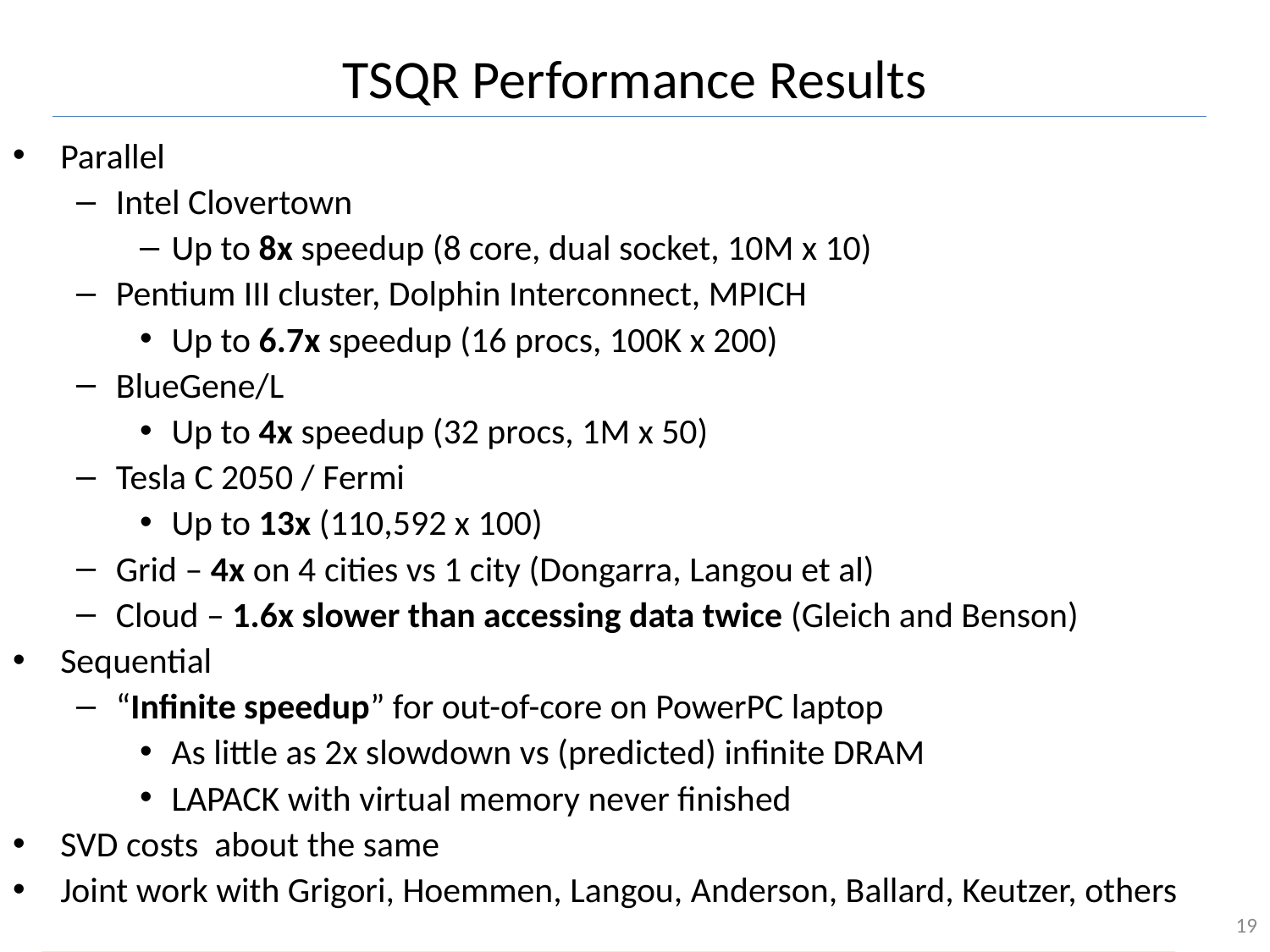

# TSQR Performance Results
Parallel
Intel Clovertown
Up to 8x speedup (8 core, dual socket, 10M x 10)
Pentium III cluster, Dolphin Interconnect, MPICH
Up to 6.7x speedup (16 procs, 100K x 200)
BlueGene/L
Up to 4x speedup (32 procs, 1M x 50)
Tesla C 2050 / Fermi
Up to 13x (110,592 x 100)
Grid – 4x on 4 cities vs 1 city (Dongarra, Langou et al)
Cloud – 1.6x slower than accessing data twice (Gleich and Benson)
Sequential
“Infinite speedup” for out-of-core on PowerPC laptop
As little as 2x slowdown vs (predicted) infinite DRAM
LAPACK with virtual memory never finished
SVD costs  about the same
Joint work with Grigori, Hoemmen, Langou, Anderson, Ballard, Keutzer, others
19
Data from Grey Ballard, Mark Hoemmen, Laura Grigori, Julien Langou, Jack Dongarra, Michael Anderson